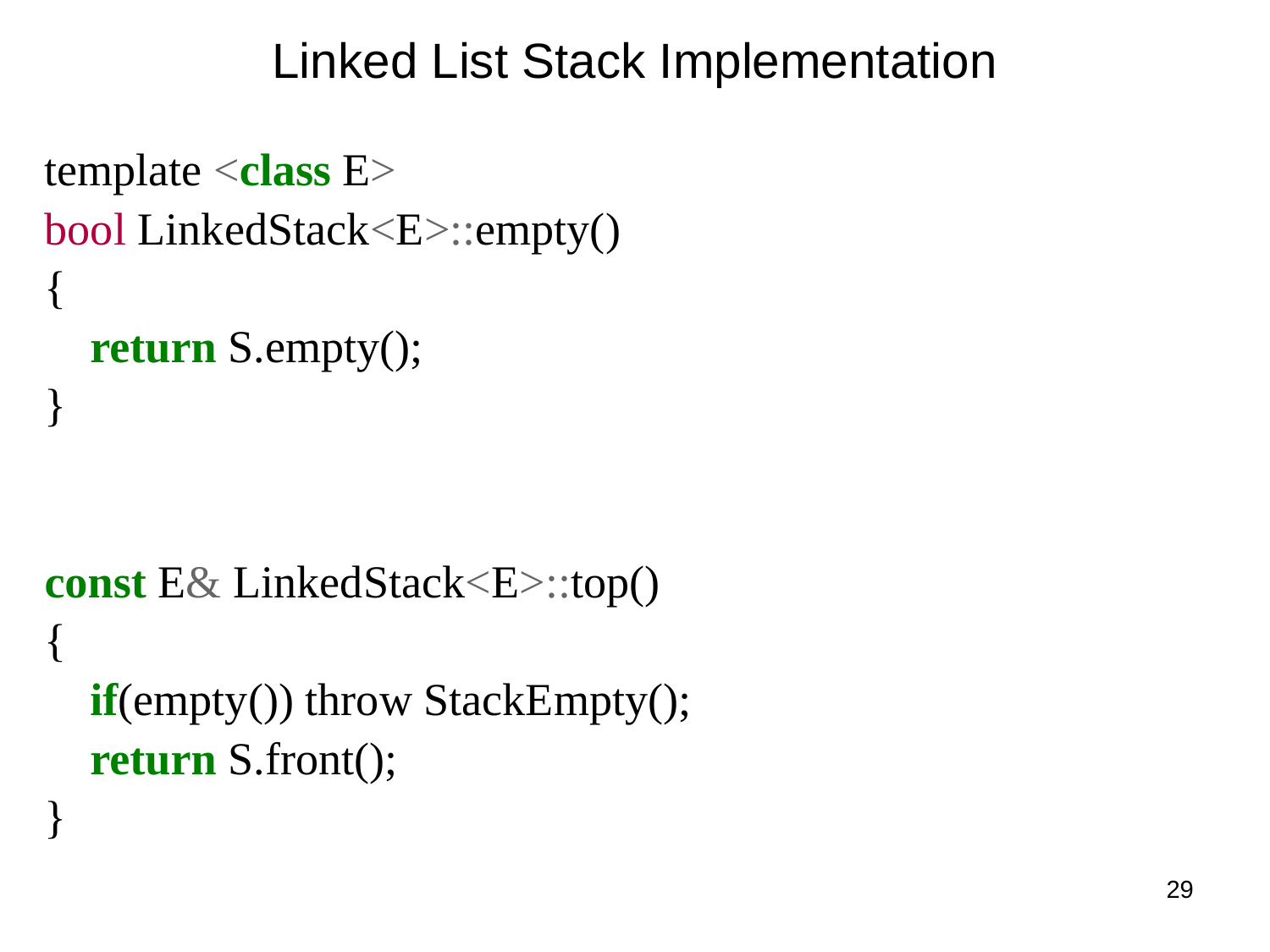

# Linked List Stack Implementation
template <class E>
bool LinkedStack<E>::empty()
{
    return S.empty();
}

const E& LinkedStack<E>::top()
{
    if(empty()) throw StackEmpty();
    return S.front();
}

29